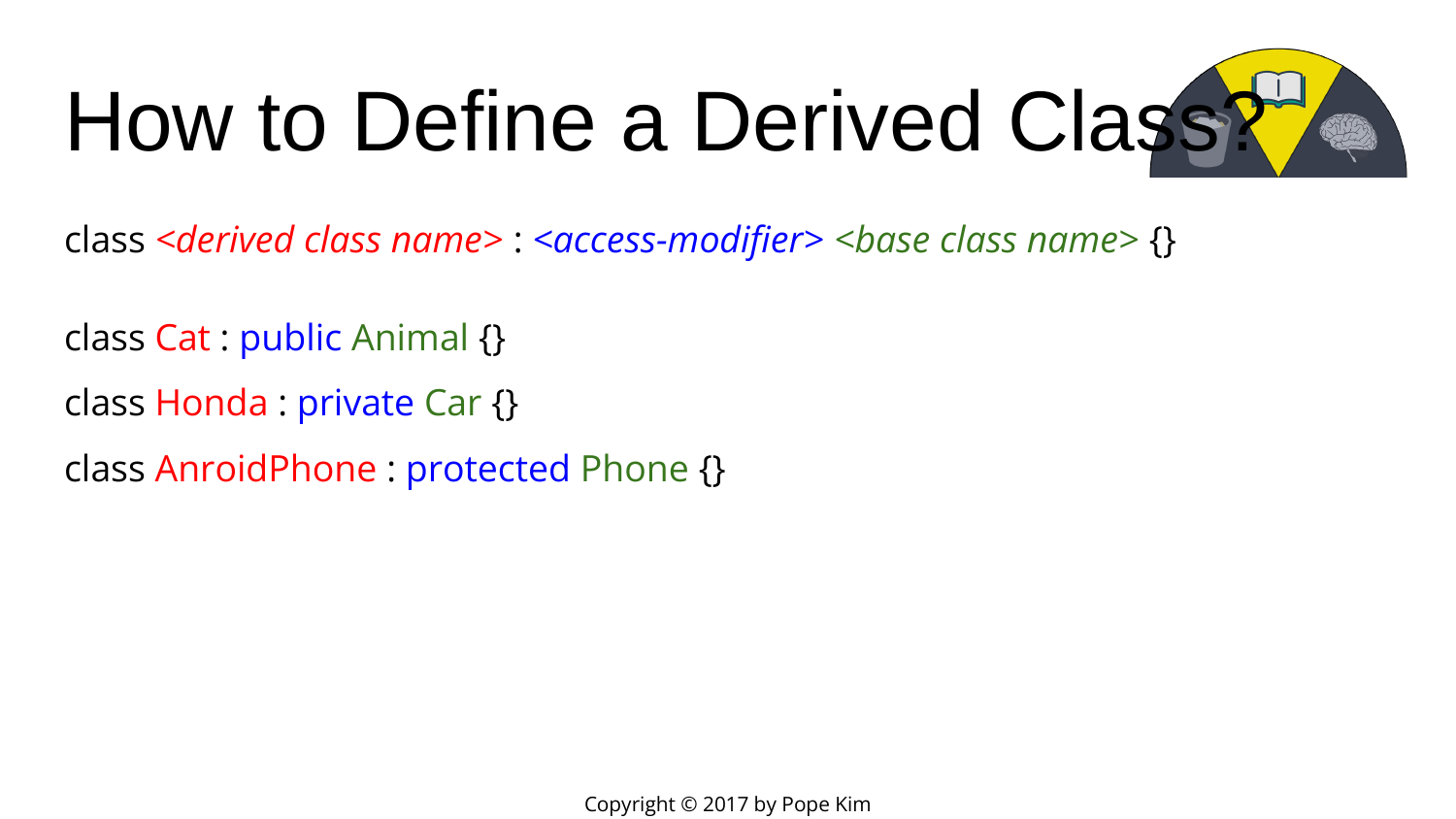

# How to Define a Derived Class?
class <derived class name> : <access-modifier> <base class name> {}
class Cat : public Animal {}
class Honda : private Car {}
class AnroidPhone : protected Phone {}